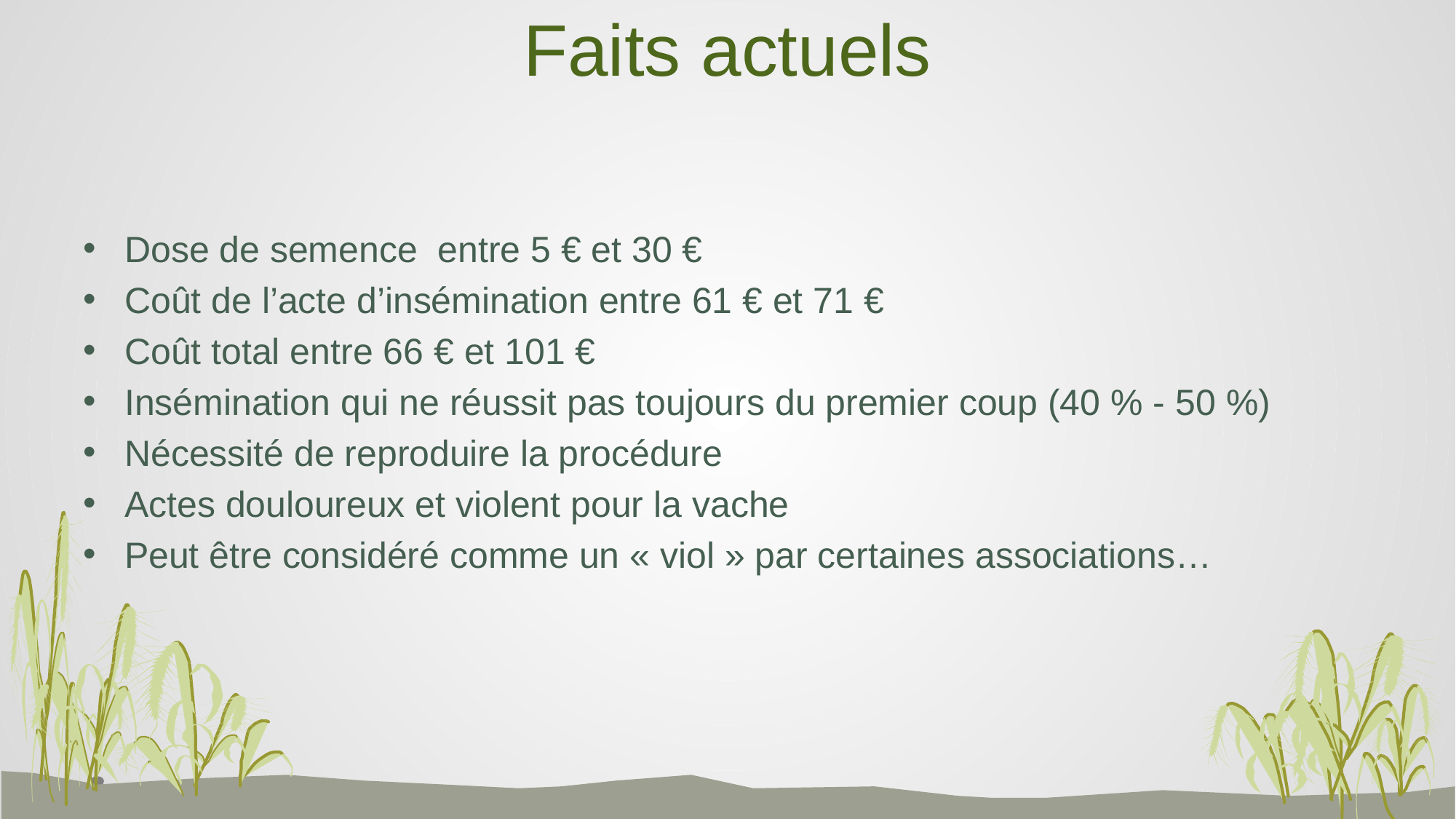

# Faits actuels
Dose de semence  entre 5 € et 30 €
Coût de l’acte d’insémination entre 61 € et 71 €
Coût total entre 66 € et 101 €
Insémination qui ne réussit pas toujours du premier coup (40 % - 50 %)
Nécessité de reproduire la procédure
Actes douloureux et violent pour la vache
Peut être considéré comme un « viol » par certaines associations…